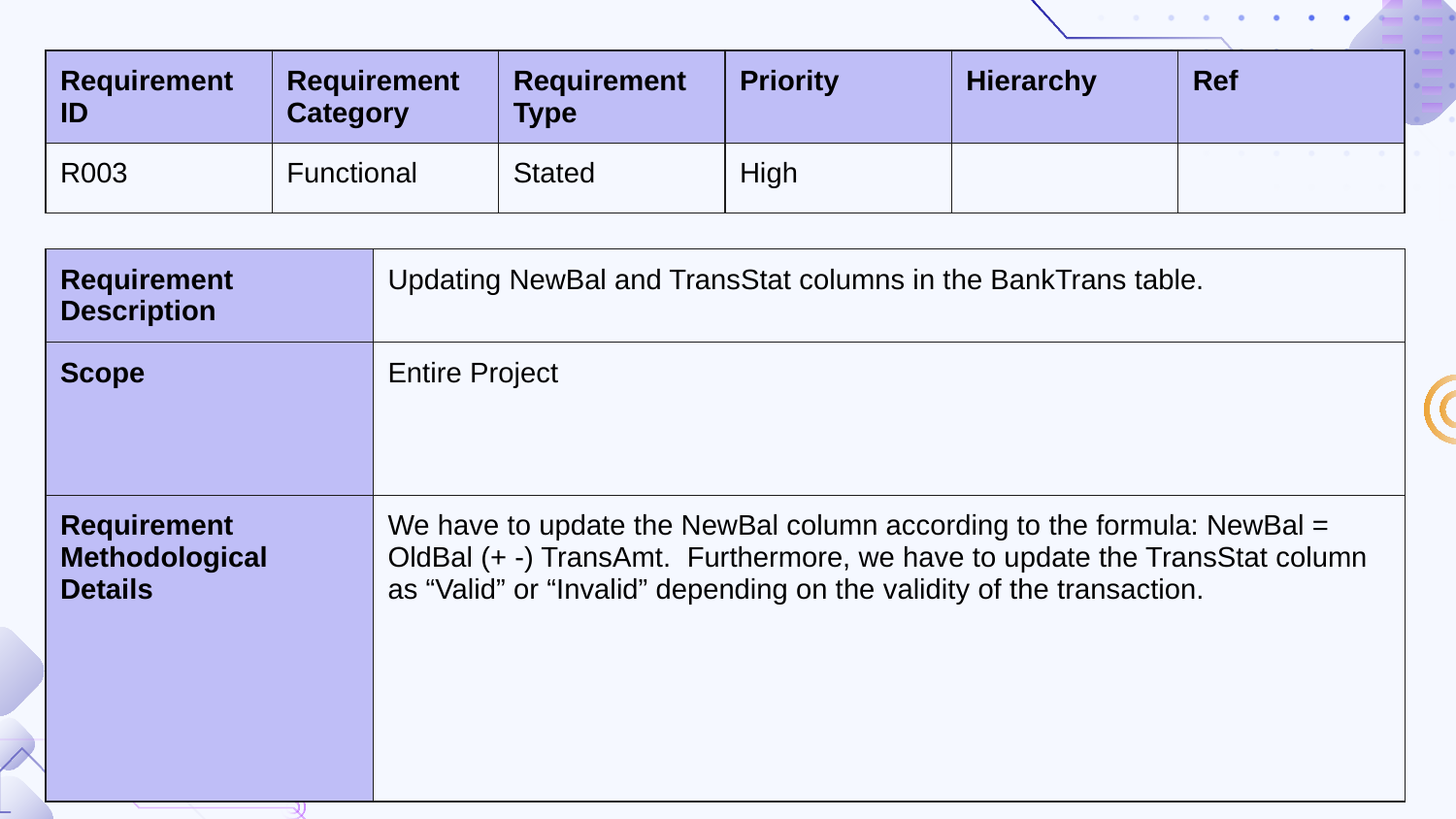

| Requirement ID | Requirement Category | Requirement Type | Priority | Hierarchy | Ref |
| --- | --- | --- | --- | --- | --- |
| R003 | Functional | Stated | High |  |  |
| Requirement Description | Updating NewBal and TransStat columns in the BankTrans table. |
| --- | --- |
| Scope | Entire Project |
| Requirement Methodological Details | We have to update the NewBal column according to the formula: NewBal = OldBal (+ -) TransAmt. Furthermore, we have to update the TransStat column as “Valid” or “Invalid” depending on the validity of the transaction. |